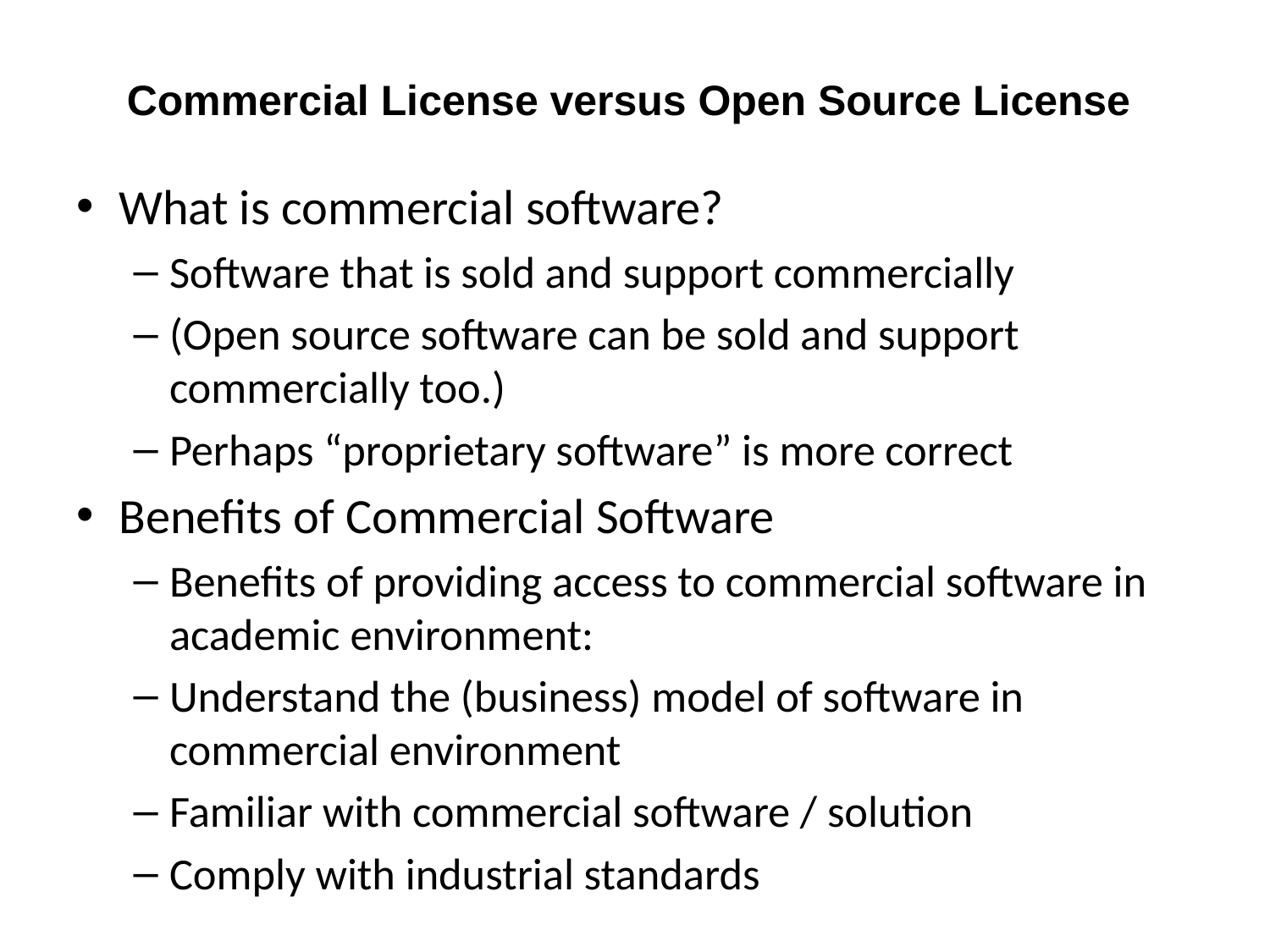

# Commercial License versus Open Source License
What is commercial software?
Software that is sold and support commercially
(Open source software can be sold and support commercially too.)
Perhaps “proprietary software” is more correct
Benefits of Commercial Software
Benefits of providing access to commercial software in academic environment:
Understand the (business) model of software in commercial environment
Familiar with commercial software / solution
Comply with industrial standards